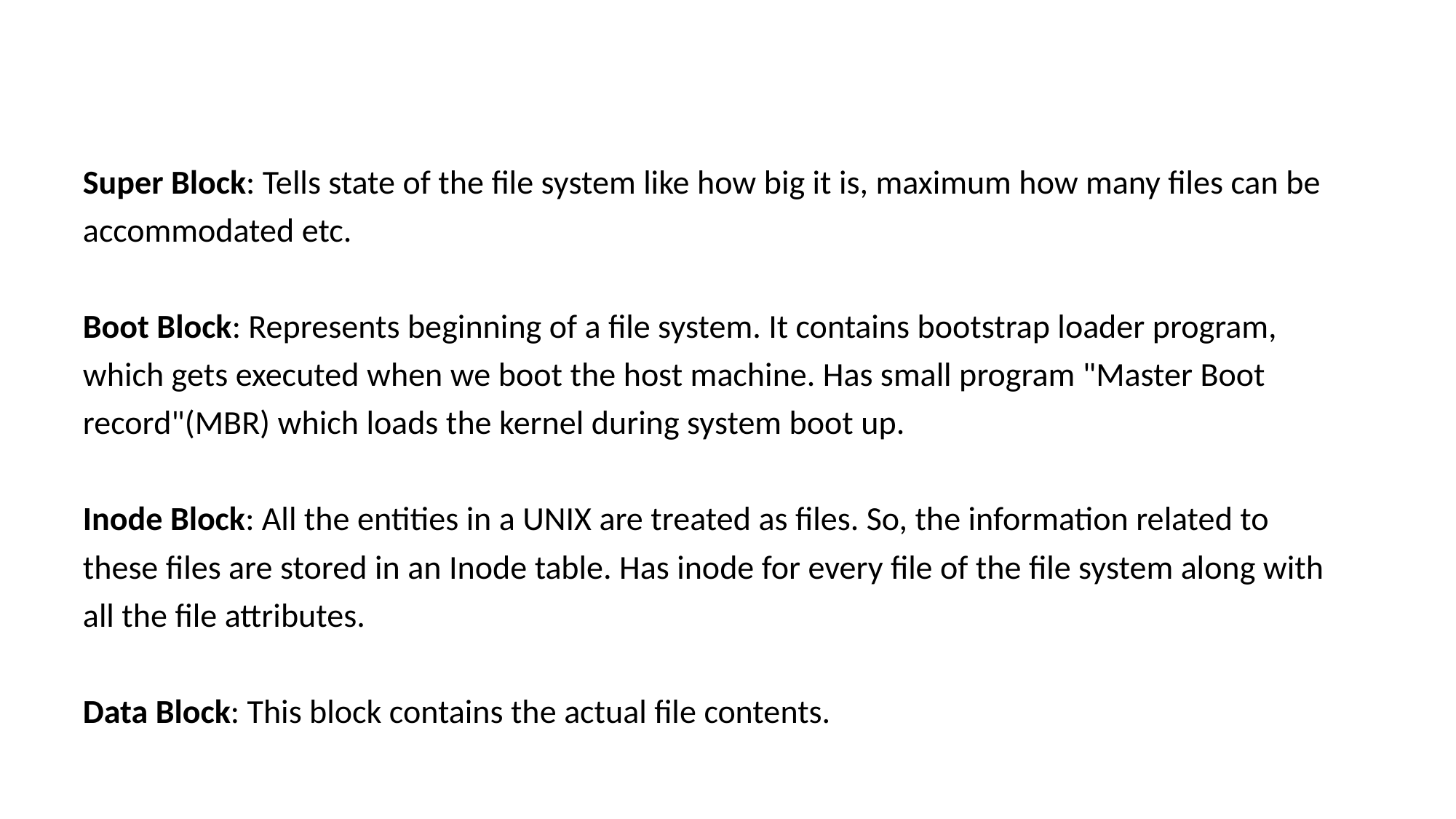

Super Block: Tells state of the file system like how big it is, maximum how many files can be accommodated etc.

Boot Block: Represents beginning of a file system. It contains bootstrap loader program, which gets executed when we boot the host machine. Has small program "Master Boot record"(MBR) which loads the kernel during system boot up.

Inode Block: All the entities in a UNIX are treated as files. So, the information related to these files are stored in an Inode table. Has inode for every file of the file system along with all the file attributes.

Data Block: This block contains the actual file contents.